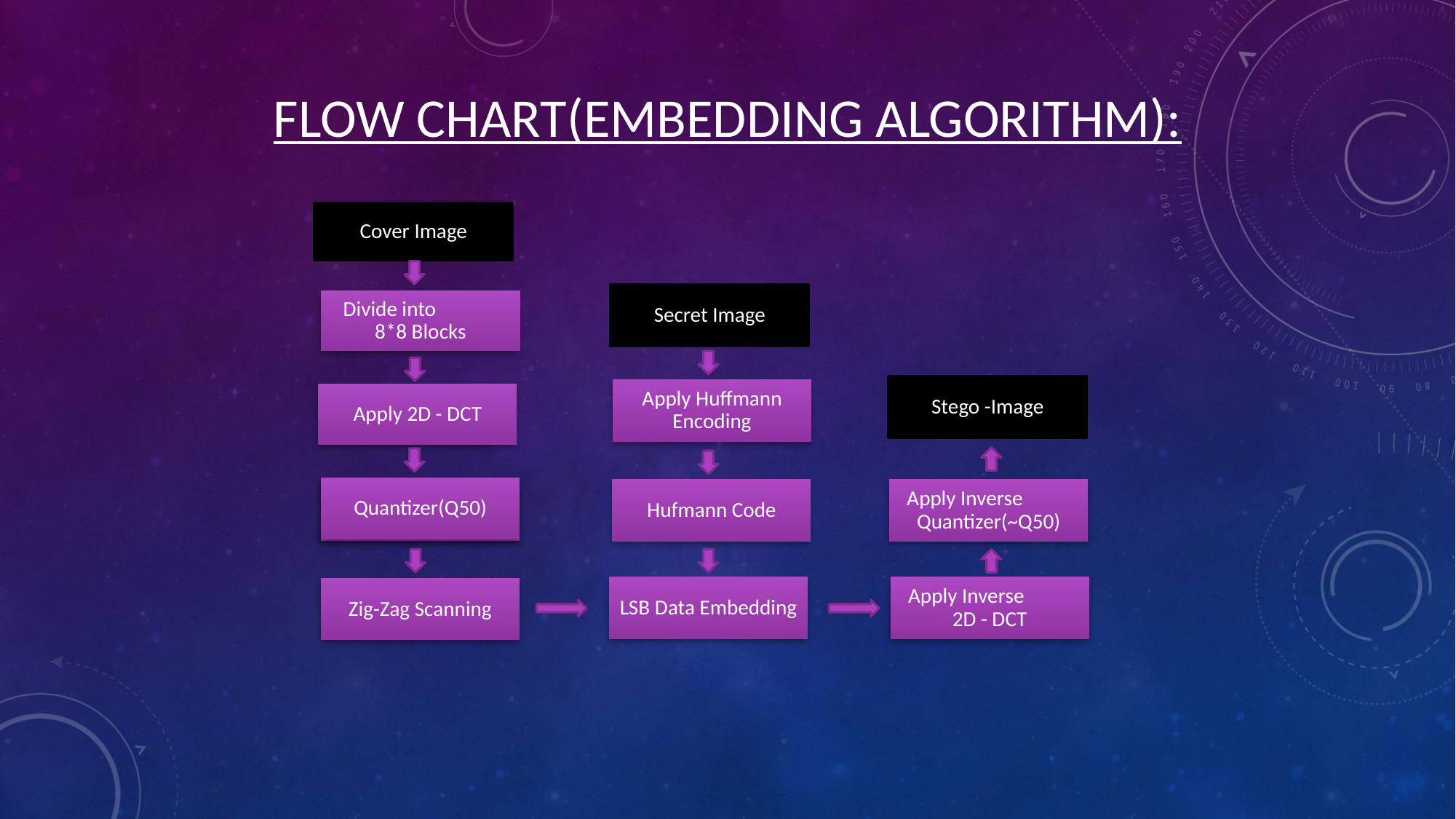

# Flow chart(Embedding Algorithm):
Cover Image
Divide into              8*8 Blocks
Apply 2D - DCT
Quantizer(Q50)
Zig-Zag Scanning
LSB Data Embedding
Apply Inverse           2D - DCT
Stego -Image
Quantizer(Q50)
Secret Image
Apply Huffmann Encoding
Hufmann Code
Apply Inverse           Quantizer(~Q50)